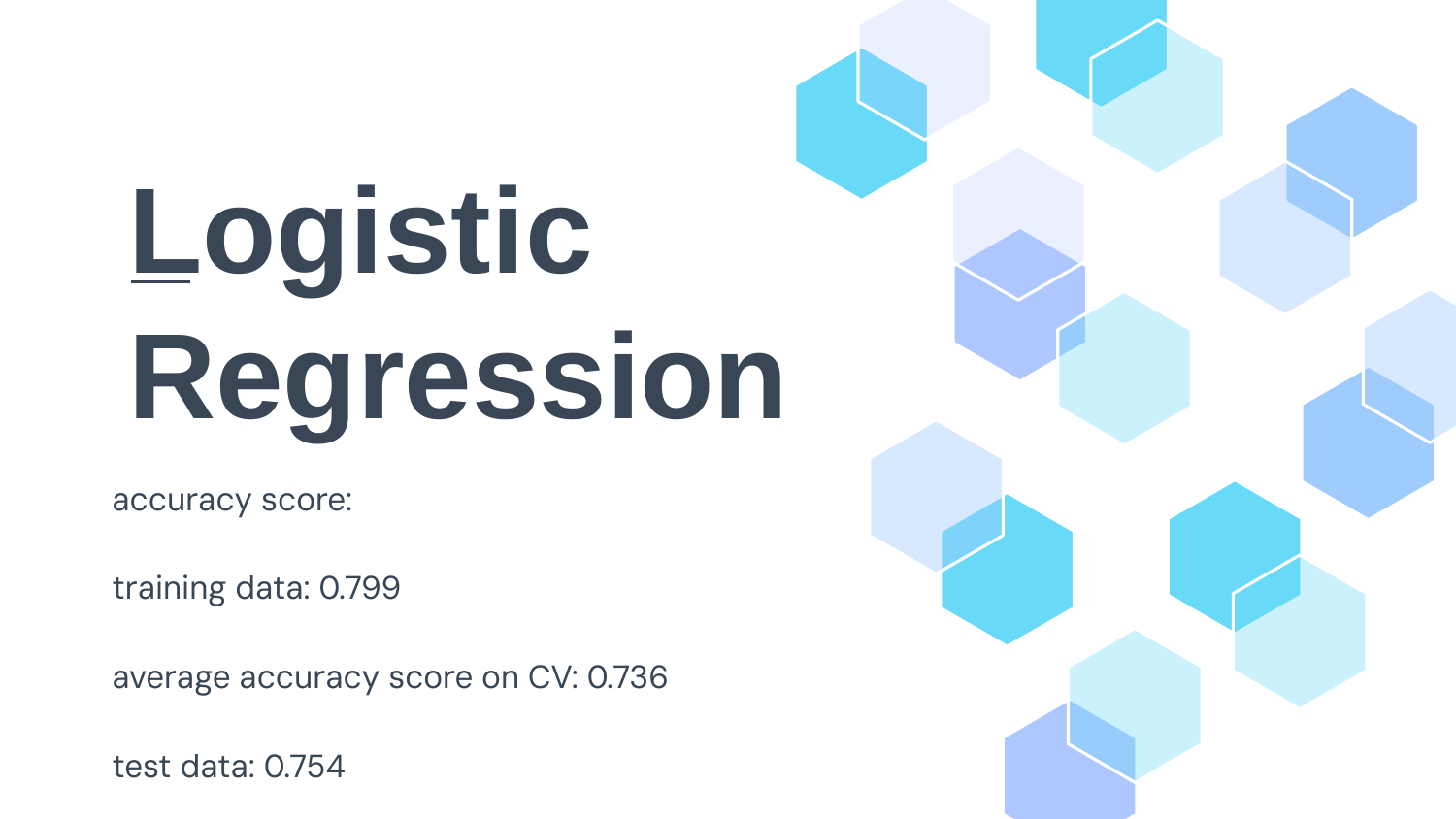

# Logistic Regression
accuracy score:

training data: 0.799

average accuracy score on CV: 0.736

test data: 0.754